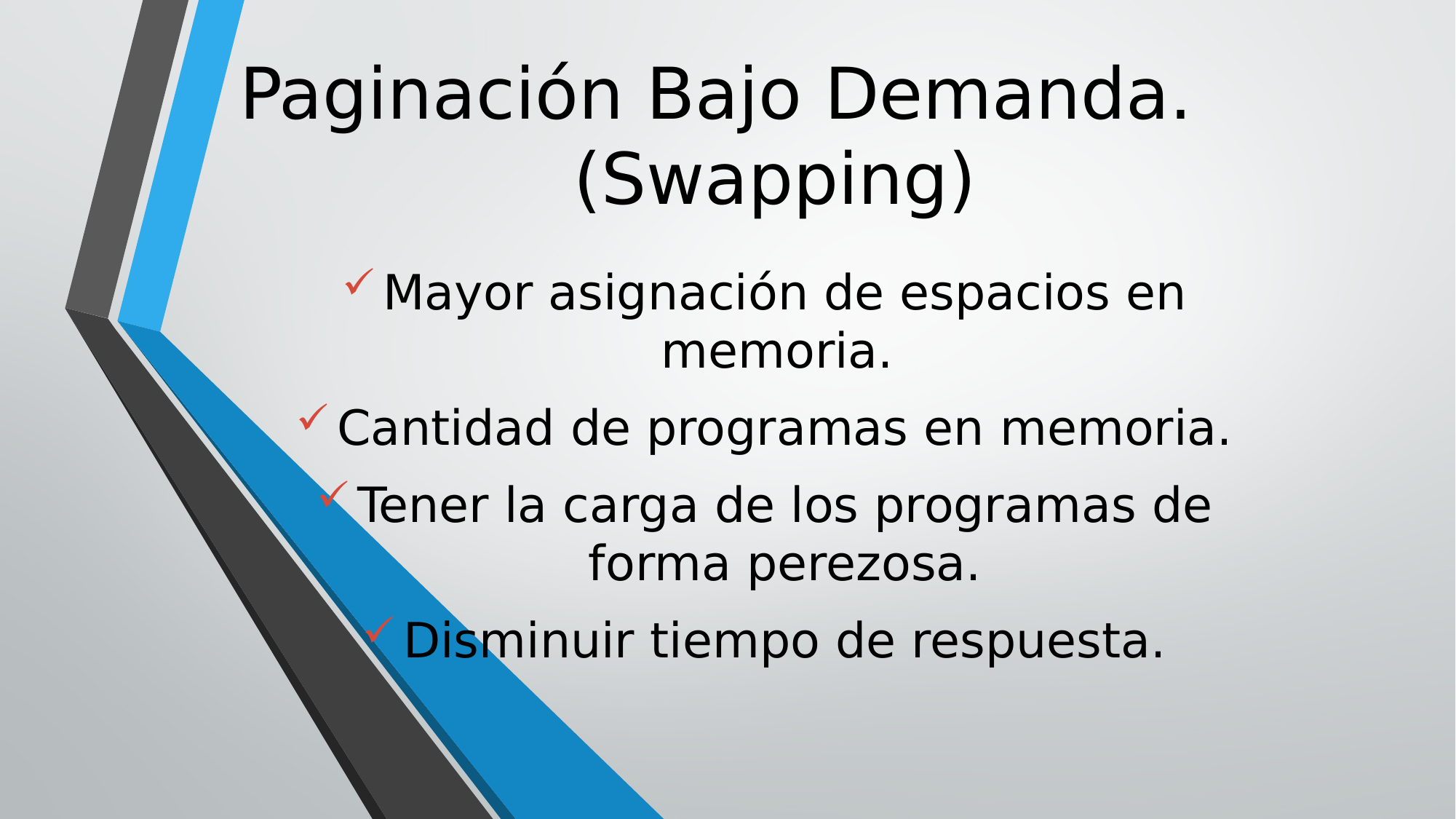

# Paginación Bajo Demanda. (Swapping)
Mayor asignación de espacios en memoria.
Cantidad de programas en memoria.
Tener la carga de los programas de forma perezosa.
Disminuir tiempo de respuesta.